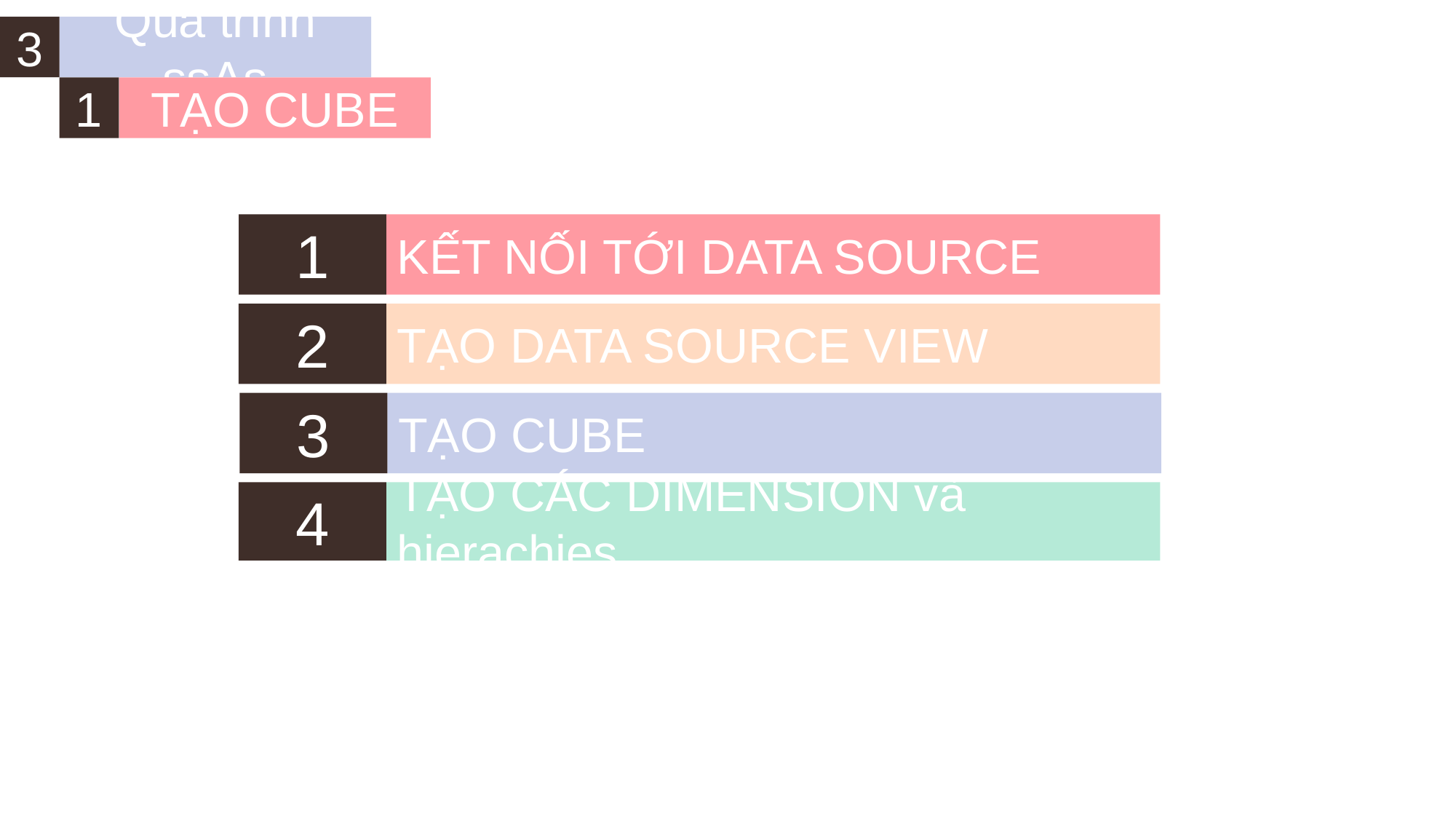

3
Quá trình ssAs
1
TẠO CUBE
1
KẾT NỐI TỚI DATA SOURCE
2
TẠO DATA SOURCE VIEW
3
TẠO CUBE
4
TẠO CÁC DIMENSION và hierachies